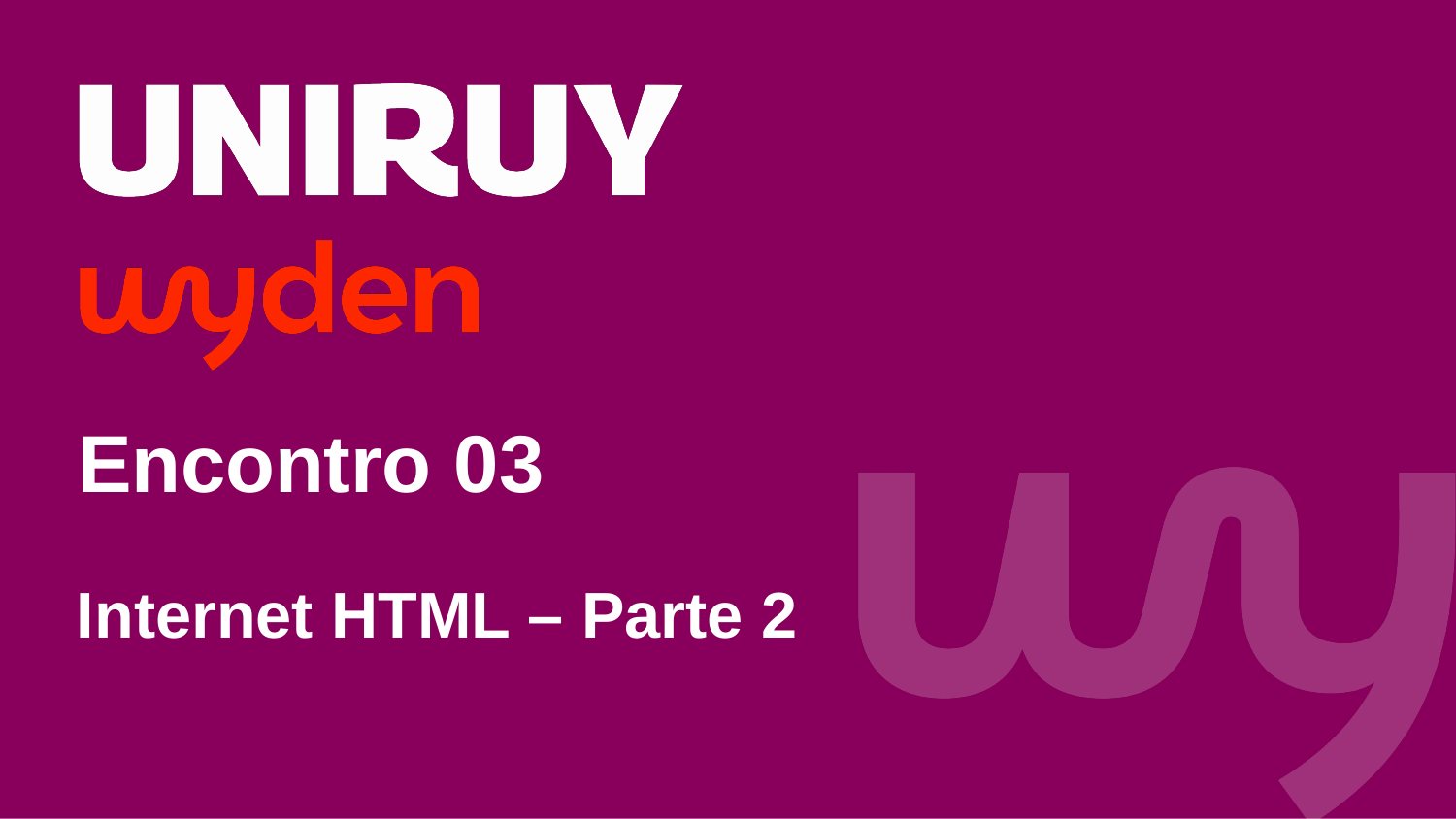

Encontro 03
Internet HTML – Parte 2